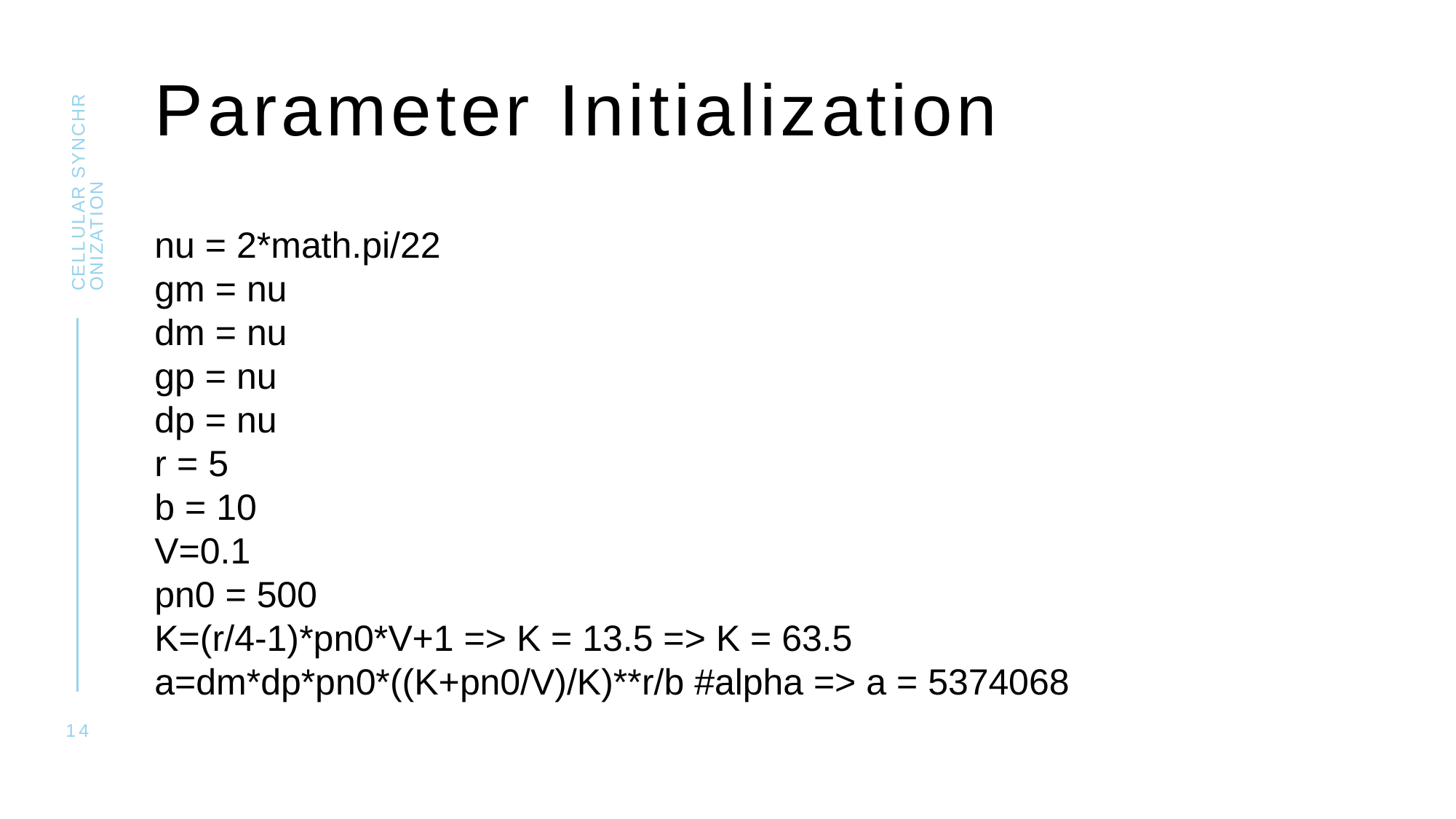

# Parameter Initialization
Cellular Synchronization
nu = 2*math.pi/22
gm = nu
dm = nu
gp = nu
dp = nu
r = 5
b = 10
V=0.1
pn0 = 500
K=(r/4-1)*pn0*V+1 => K = 13.5 => K = 63.5
a=dm*dp*pn0*((K+pn0/V)/K)**r/b #alpha => a = 5374068
14